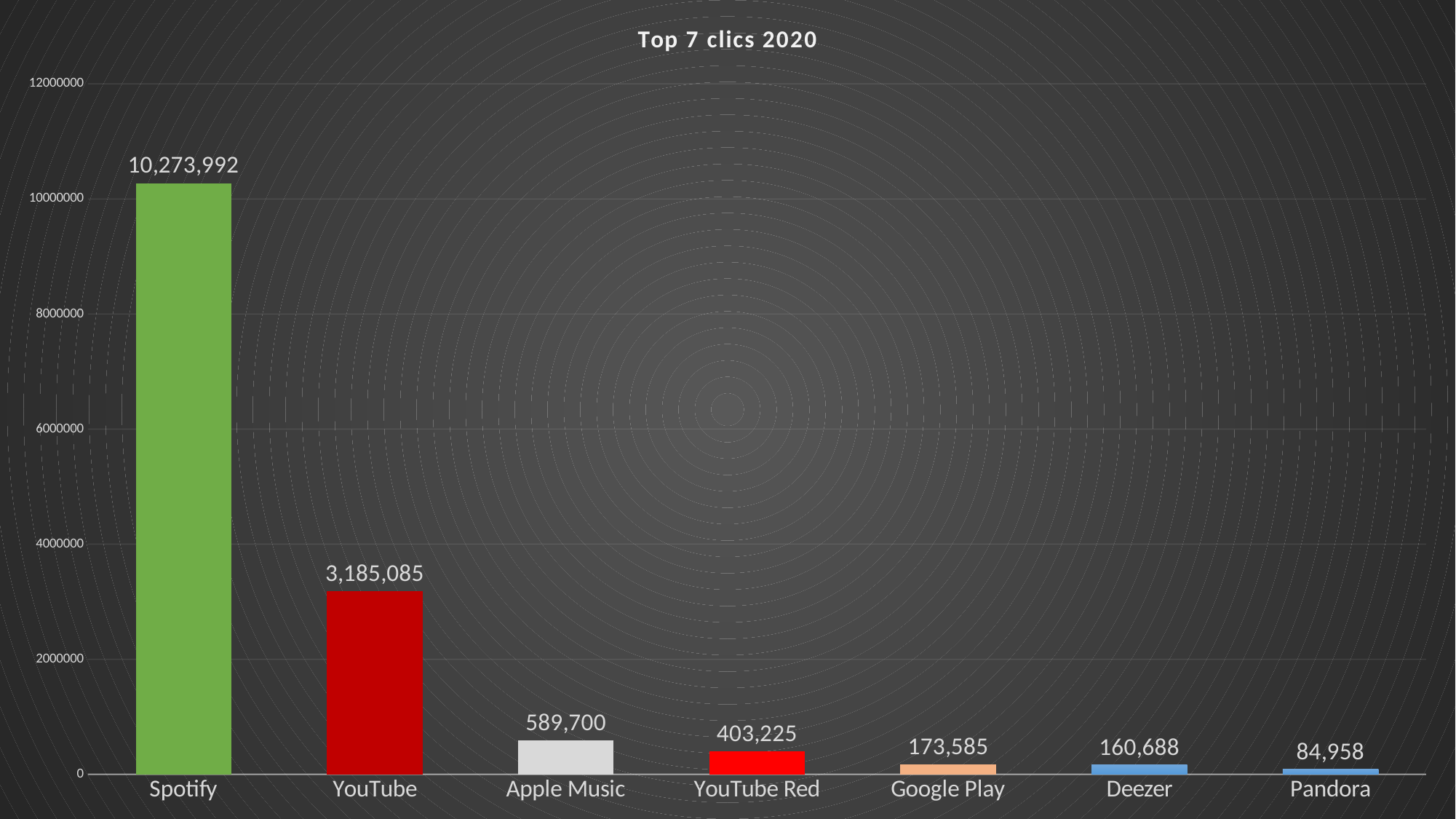

### Chart: Top 7 clics 2020

| Category | Total de clics |
|---|---|
| Spotify | 10273992.0 |
| YouTube | 3185085.0 |
| Apple Music | 589700.0 |
| YouTube Red | 403225.0 |
| Google Play | 173585.0 |
| Deezer | 160688.0 |
| Pandora | 84958.0 |